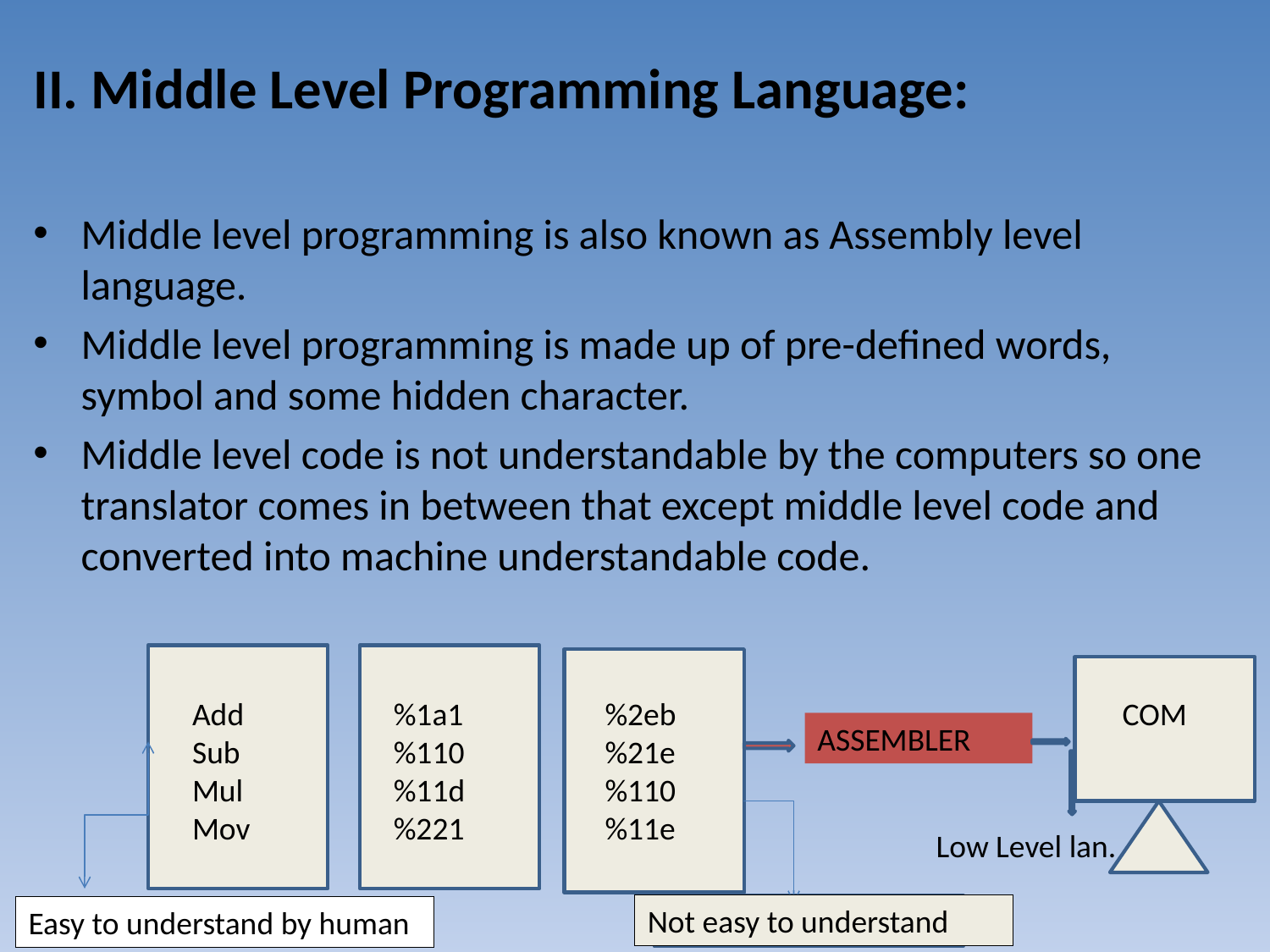

II. Middle Level Programming Language:

Middle level programming is also known as Assembly level language.
Middle level programming is made up of pre-defined words, symbol and some hidden character.
Middle level code is not understandable by the computers so one translator comes in between that except middle level code and converted into machine understandable code.

Add
Sub
Mul
Mov
%1a1
%110
%11d
%221
%2eb
%21e
%110
%11e
COM
ASSEMBLER

Low Level lan.
Not easy to understand

Easy to understand by human